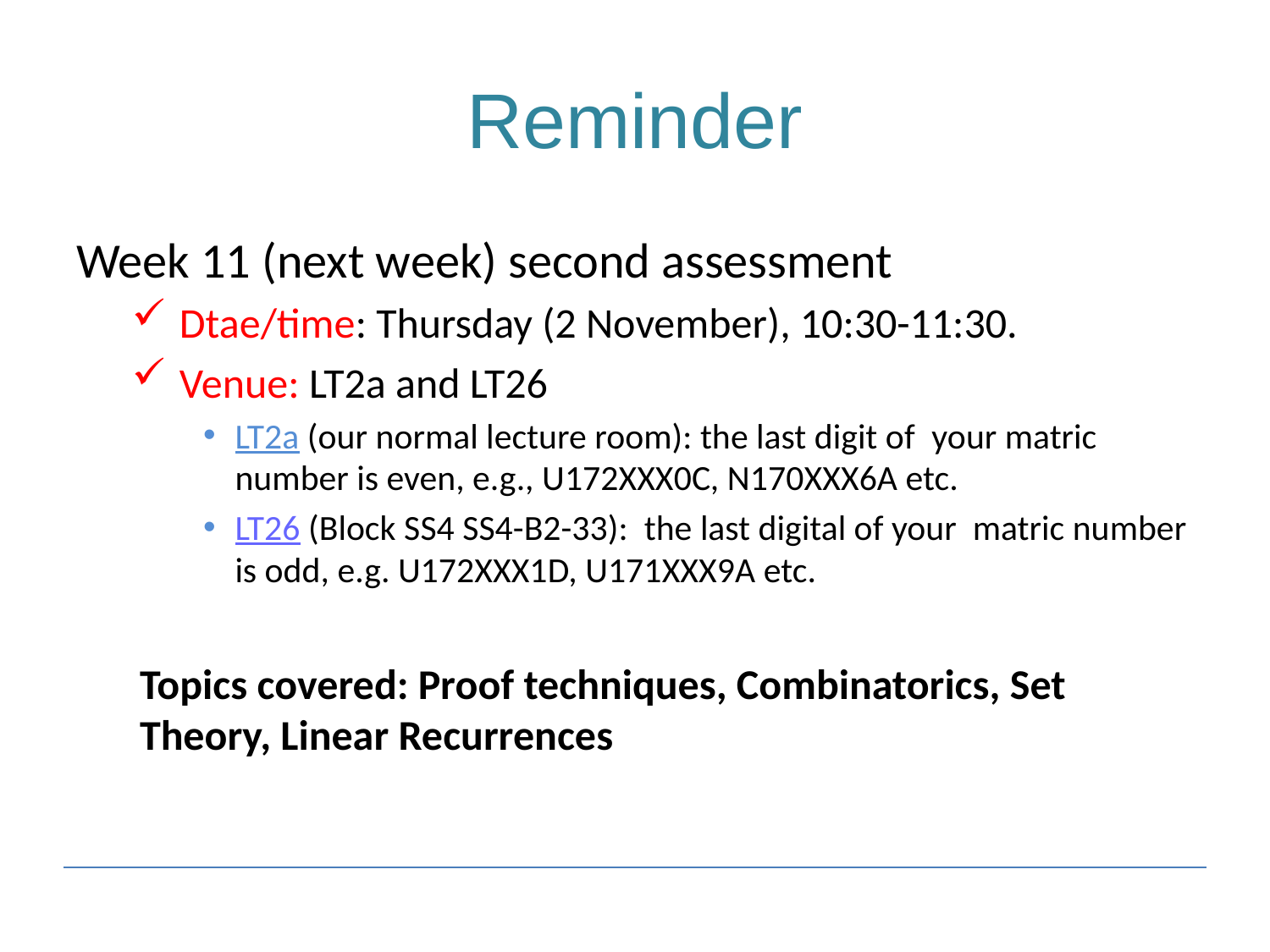

# Reminder
Week 11 (next week) second assessment
Dtae/time: Thursday (2 November), 10:30-11:30.
Venue: LT2a and LT26
LT2a (our normal lecture room): the last digit of  your matric number is even, e.g., U172XXX0C, N170XXX6A etc.
LT26 (Block SS4 SS4-B2-33):  the last digital of your  matric number is odd, e.g. U172XXX1D, U171XXX9A etc.

Topics covered: Proof techniques, Combinatorics, Set Theory, Linear Recurrences